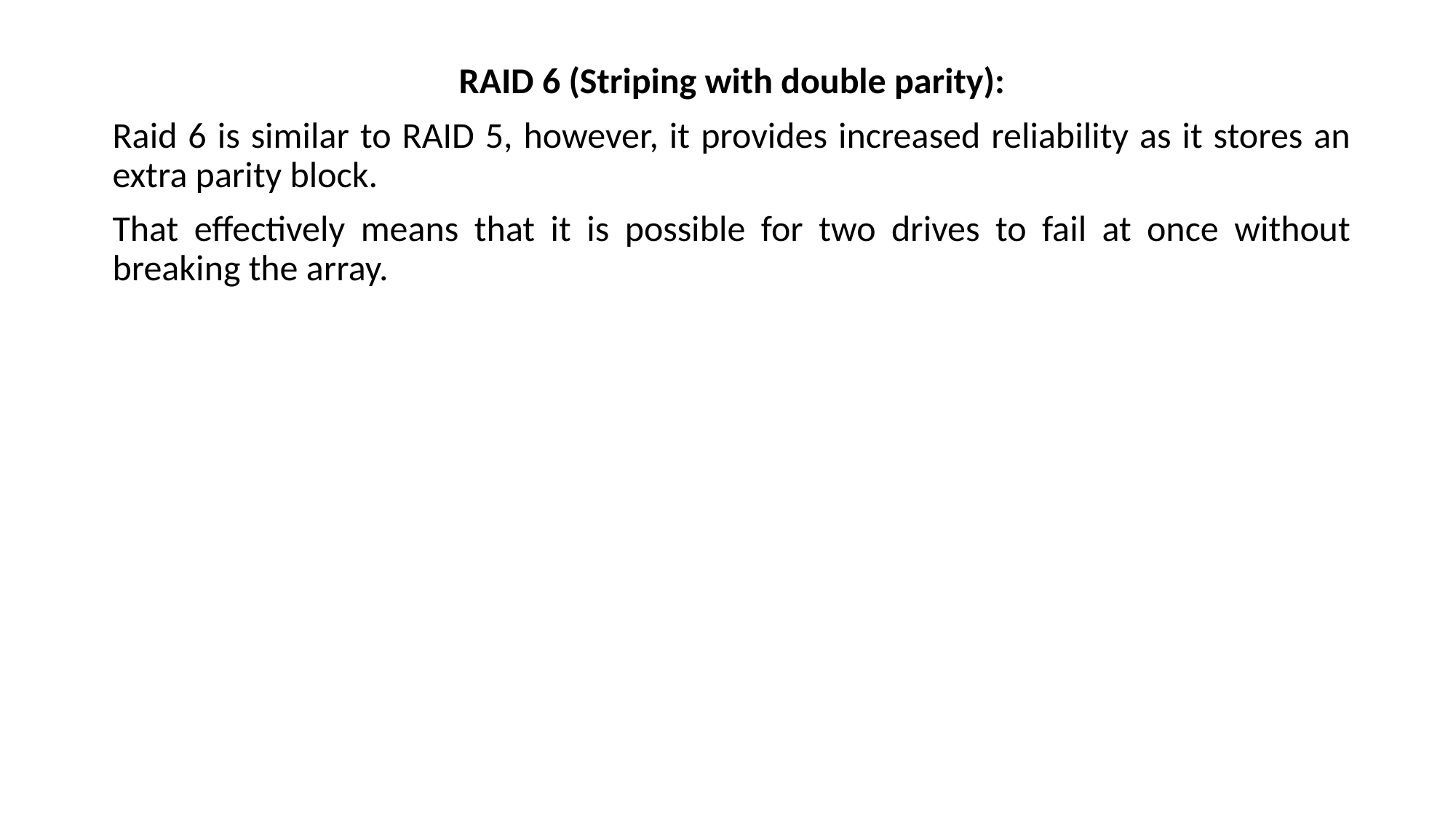

RAID 6 (Striping with double parity):
Raid 6 is similar to RAID 5, however, it provides increased reliability as it stores an extra parity block.
That effectively means that it is possible for two drives to fail at once without breaking the array.